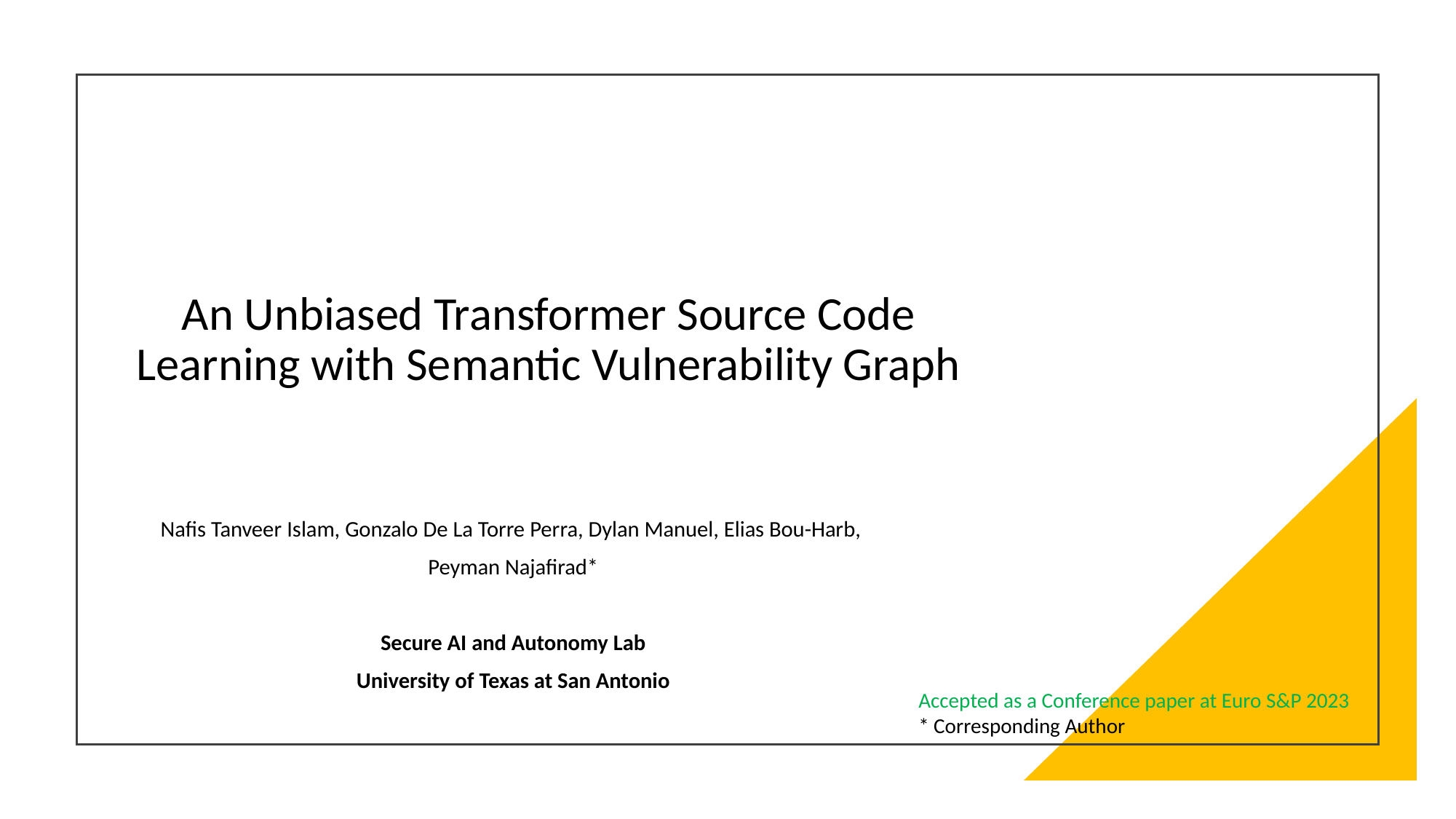

# An Unbiased Transformer Source Code Learning with Semantic Vulnerability Graph

Nafis Tanveer Islam, Gonzalo De La Torre Perra, Dylan Manuel, Elias Bou-Harb,
Peyman Najafirad*

Secure AI and Autonomy Lab
University of Texas at San Antonio
Accepted as a Conference paper at Euro S&P 2023
* Corresponding Author